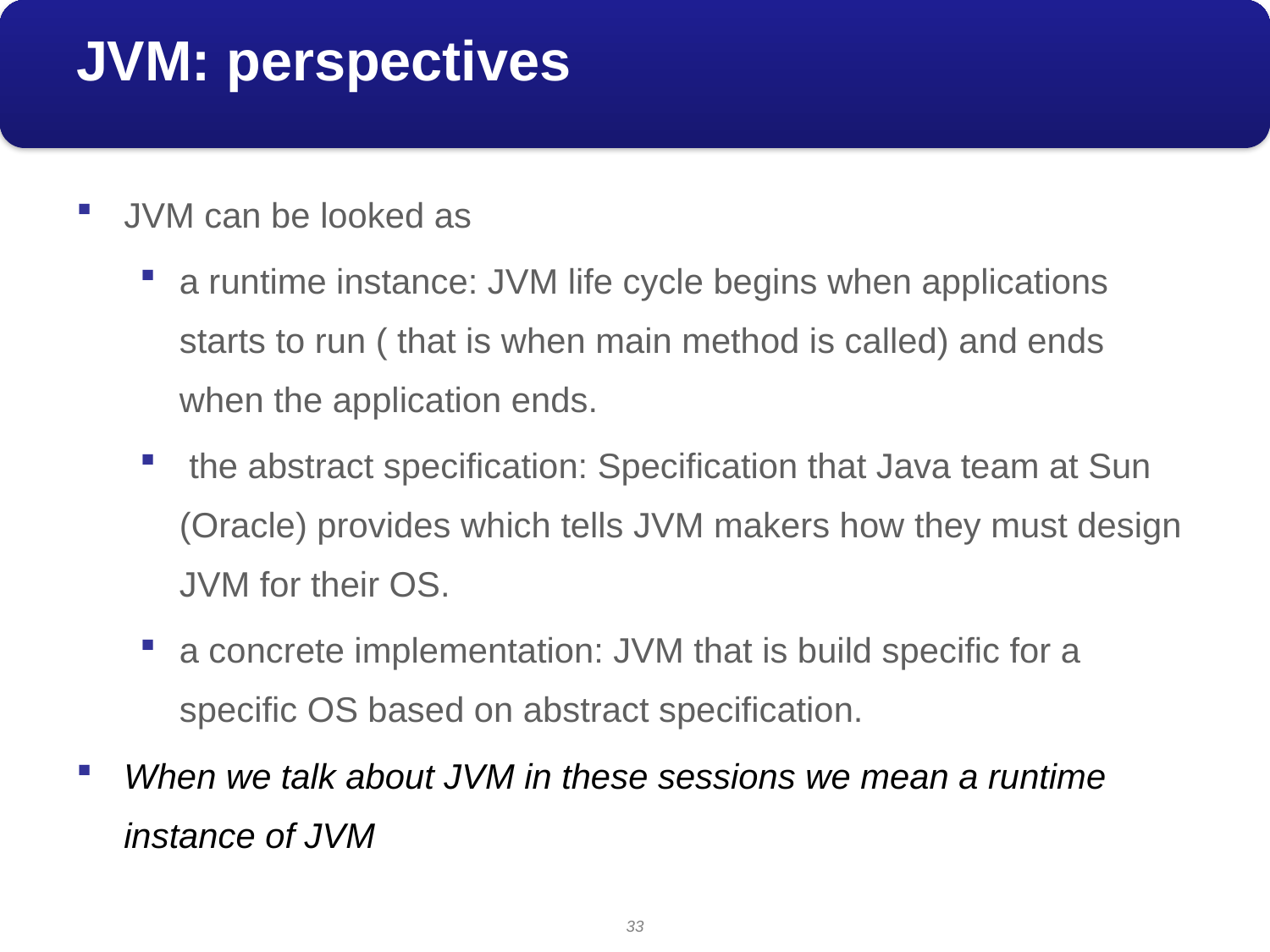

# JVM: perspectives
JVM can be looked as
a runtime instance: JVM life cycle begins when applications starts to run ( that is when main method is called) and ends when the application ends.
 the abstract specification: Specification that Java team at Sun (Oracle) provides which tells JVM makers how they must design JVM for their OS.
a concrete implementation: JVM that is build specific for a specific OS based on abstract specification.
When we talk about JVM in these sessions we mean a runtime instance of JVM

33